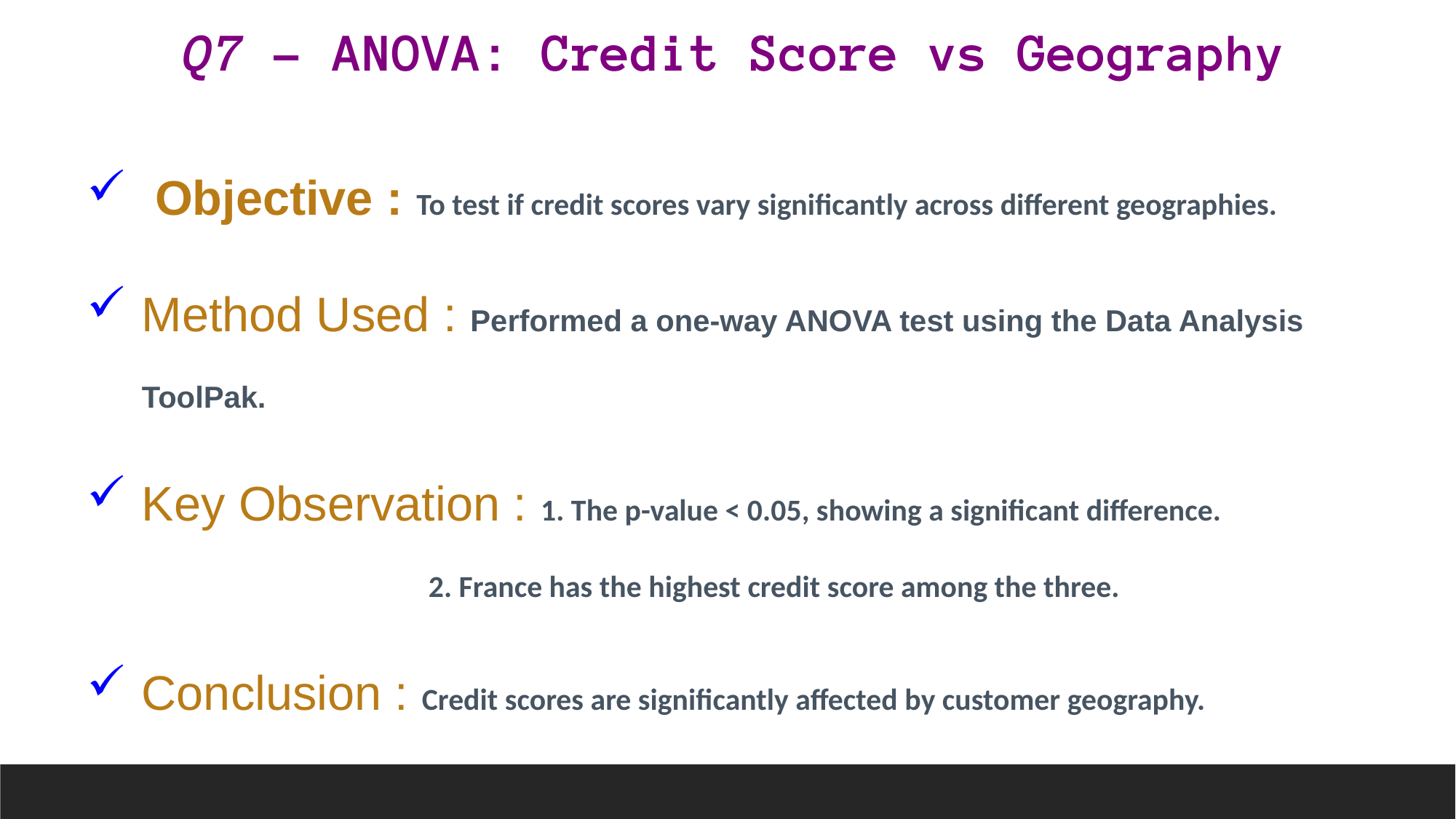

Q7 - ANOVA: Credit Score vs Geography
 Objective : To test if credit scores vary significantly across different geographies.
Method Used : Performed a one-way ANOVA test using the Data Analysis ToolPak.
Key Observation : 1. The p-value < 0.05, showing a significant difference.
			  2. France has the highest credit score among the three.
Conclusion : Credit scores are significantly affected by customer geography.